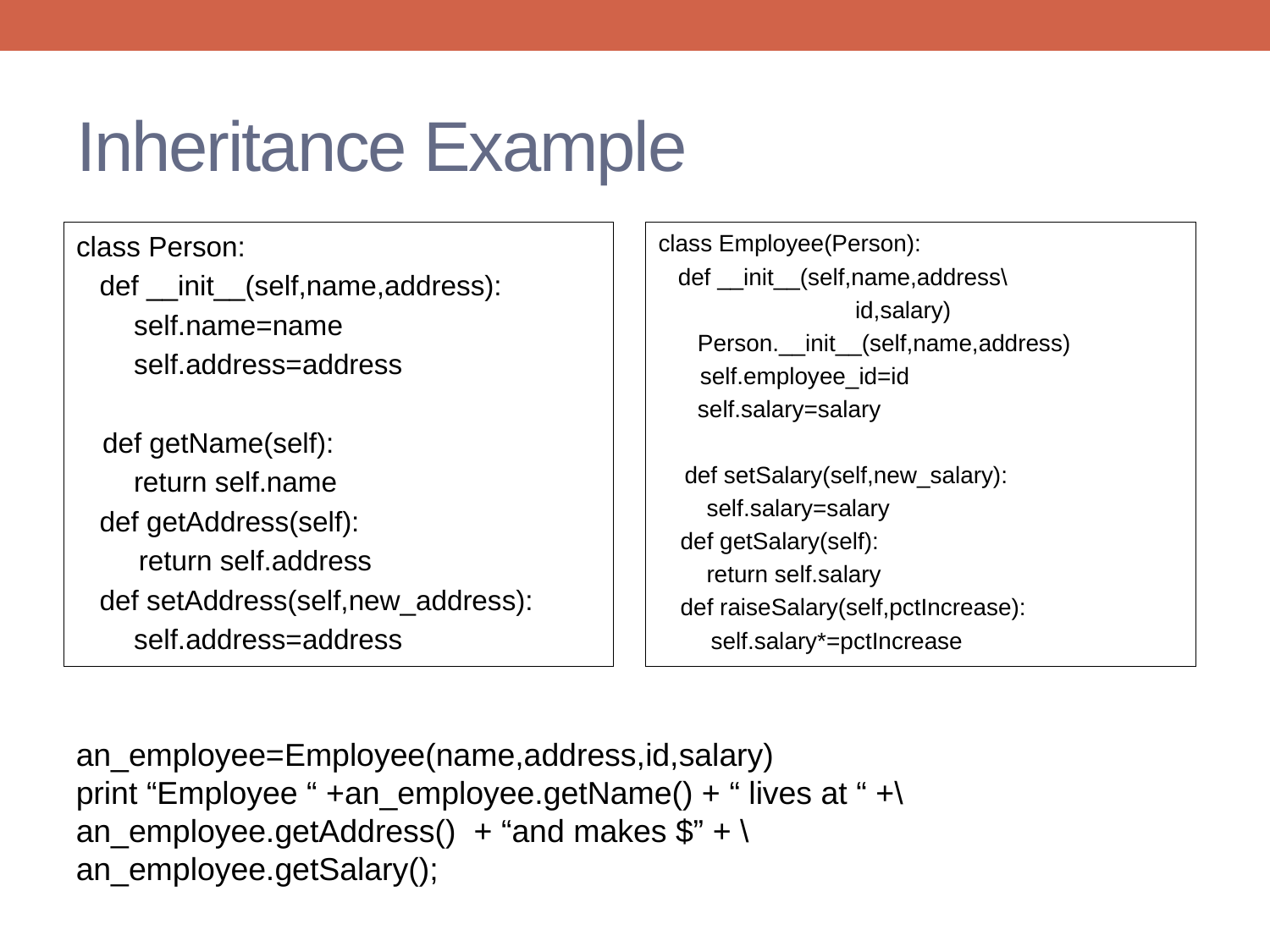

# Inheritance Example
class Person:
   def __init__(self,name,address):
	    self.name=name
	    self.address=address

	def getName(self):
	    return self.name
   def getAddress(self):
        return self.address
   def setAddress(self,new_address):
	    self.address=address

class Employee(Person):
   def __init__(self,name,address\
                              id,salary)
      Person.__init__(self,name,address)
	   self.employee_id=id
      self.salary=salary

    def setSalary(self,new_salary):
	    self.salary=salary
 	def getSalary(self):
	    return self.salary
	def raiseSalary(self,pctIncrease):
        self.salary*=pctIncrease

an_employee=Employee(name,address,id,salary)
print “Employee “ +an_employee.getName() + “ lives at “ +\     	an_employee.getAddress()  + “and makes $” + \	an_employee.getSalary();